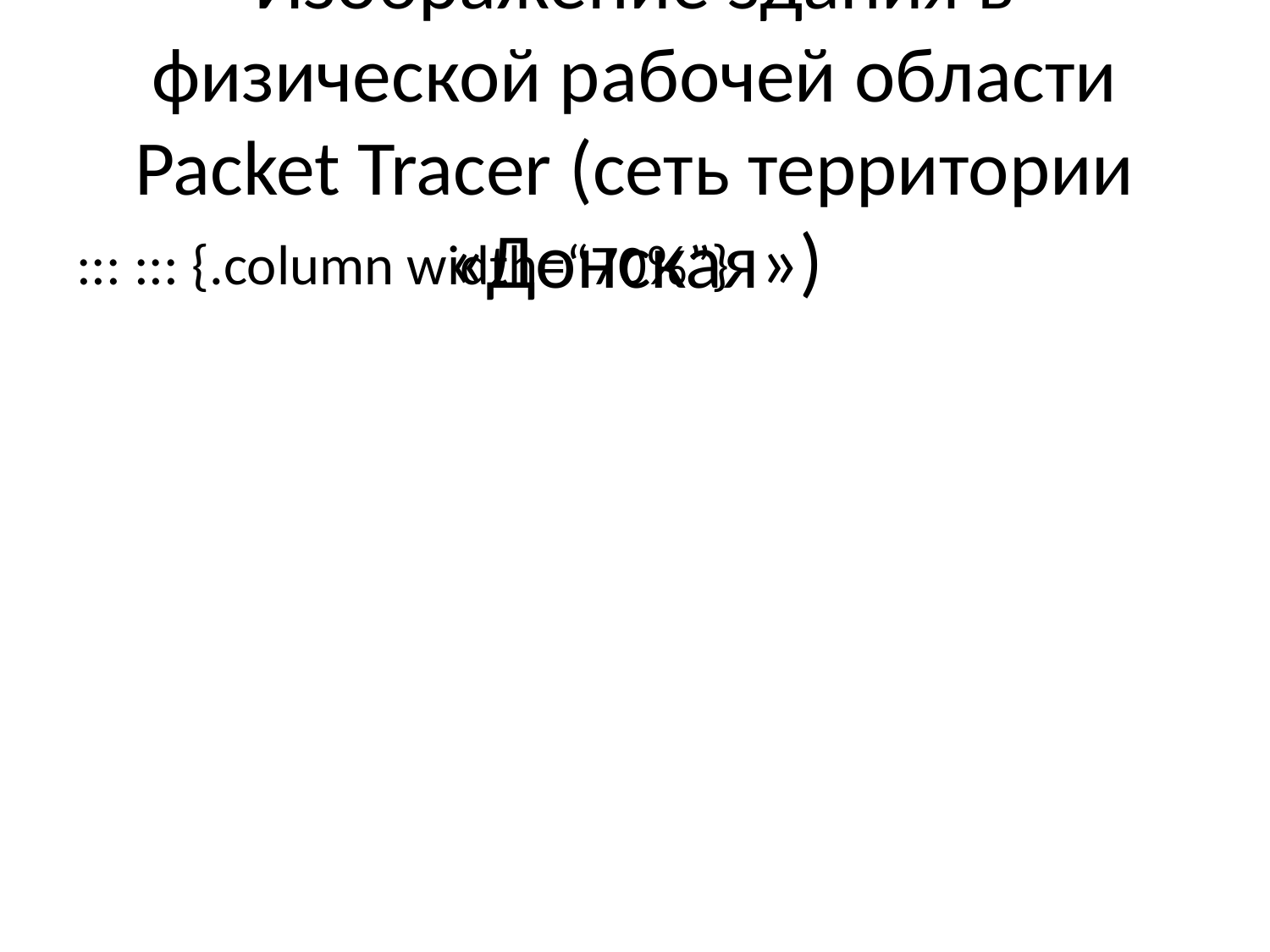

# Изображение здания в физической рабочей области Packet Tracer (сеть территории «Донская»)
::: ::: {.column width=“70%”}